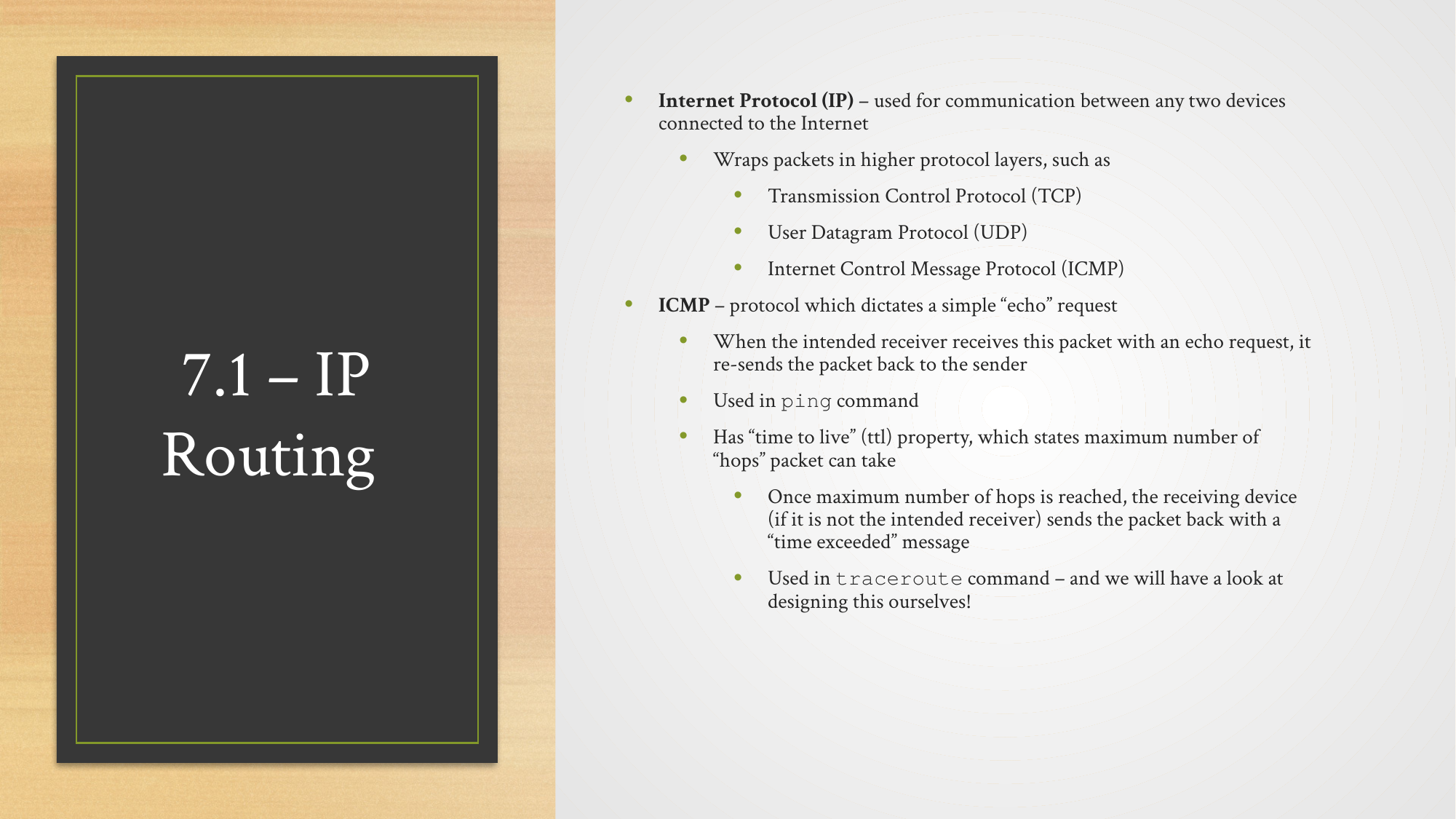

Internet Protocol (IP) – used for communication between any two devices connected to the Internet
Wraps packets in higher protocol layers, such as
Transmission Control Protocol (TCP)
User Datagram Protocol (UDP)
Internet Control Message Protocol (ICMP)
ICMP – protocol which dictates a simple “echo” request
When the intended receiver receives this packet with an echo request, it re-sends the packet back to the sender
Used in ping command
Has “time to live” (ttl) property, which states maximum number of “hops” packet can take
Once maximum number of hops is reached, the receiving device (if it is not the intended receiver) sends the packet back with a “time exceeded” message
Used in traceroute command – and we will have a look at designing this ourselves!

# 7.1 – IP Routing